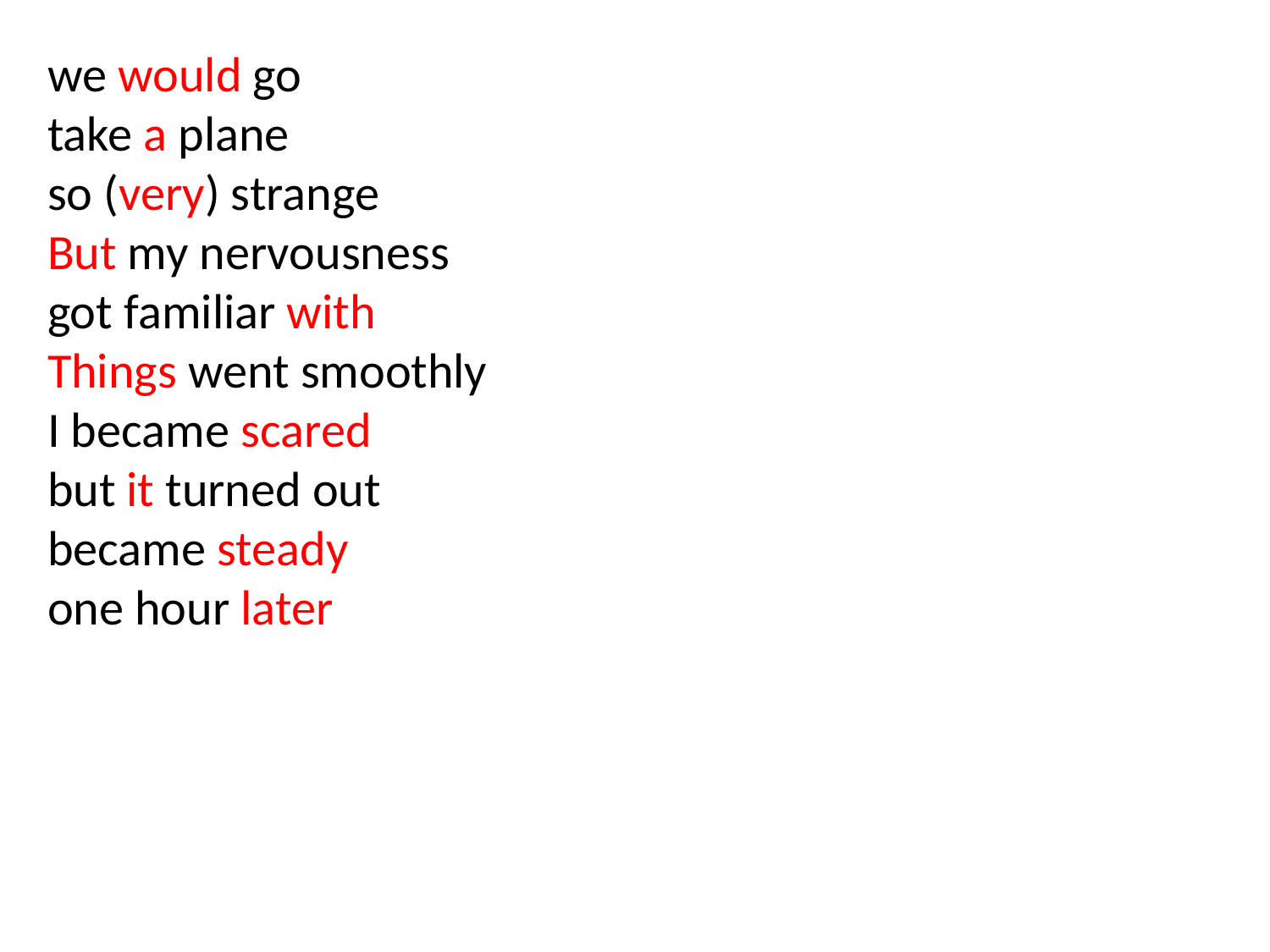

we would go
take a plane
so (very) strange
But my nervousness
got familiar with
Things went smoothly
I became scared
but it turned out
became steady
one hour later